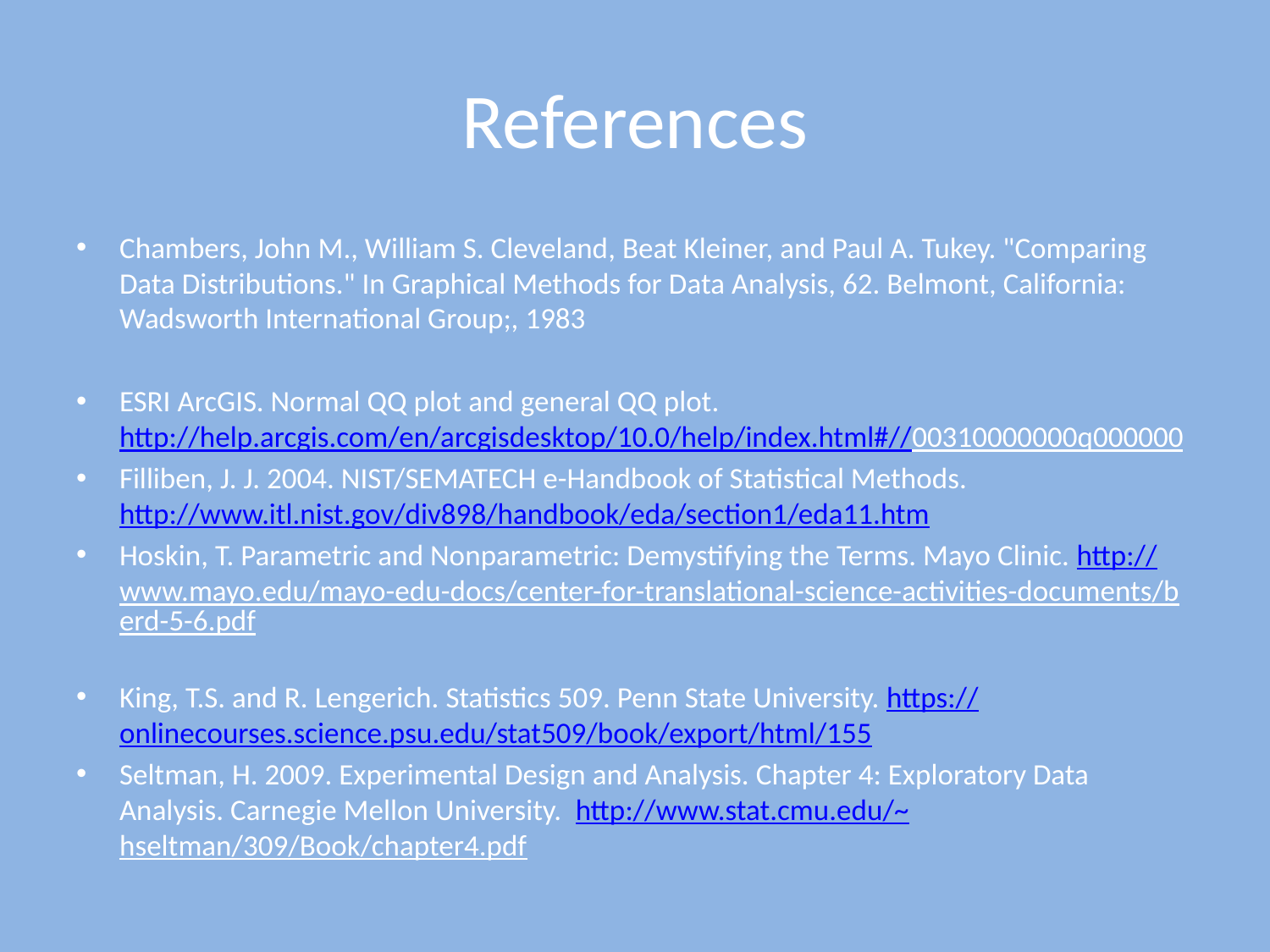

# References
Chambers, John M., William S. Cleveland, Beat Kleiner, and Paul A. Tukey. "Comparing Data Distributions." In Graphical Methods for Data Analysis, 62. Belmont, California: Wadsworth International Group;, 1983

ESRI ArcGIS. Normal QQ plot and general QQ plot. http://help.arcgis.com/en/arcgisdesktop/10.0/help/index.html#//00310000000q000000
Filliben, J. J. 2004. NIST/SEMATECH e-Handbook of Statistical Methods. http://www.itl.nist.gov/div898/handbook/eda/section1/eda11.htm
Hoskin, T. Parametric and Nonparametric: Demystifying the Terms. Mayo Clinic. http://www.mayo.edu/mayo-edu-docs/center-for-translational-science-activities-documents/berd-5-6.pdf
King, T.S. and R. Lengerich. Statistics 509. Penn State University. https://onlinecourses.science.psu.edu/stat509/book/export/html/155
Seltman, H. 2009. Experimental Design and Analysis. Chapter 4: Exploratory Data Analysis. Carnegie Mellon University.  http://www.stat.cmu.edu/~hseltman/309/Book/chapter4.pdf